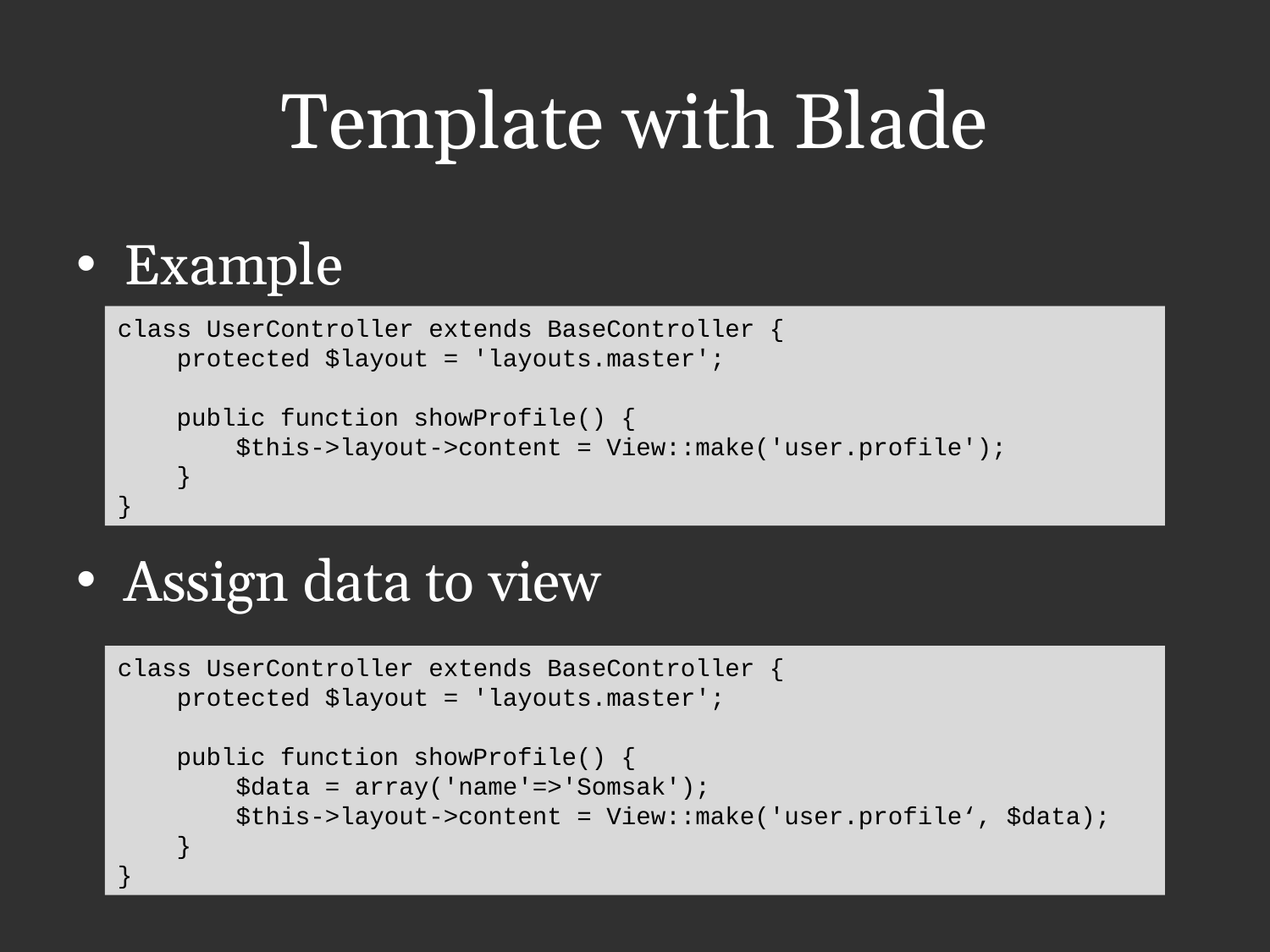

# Template with Blade
Example

Assign data to view
class UserController extends BaseController {
    protected $layout = 'layouts.master';

    public function showProfile() {
        $this->layout->content = View::make('user.profile');
    }
}
class UserController extends BaseController {
    protected $layout = 'layouts.master';

    public function showProfile() {
        $data = array('name'=>'Somsak');
        $this->layout->content = View::make('user.profile‘, $data);
    }
}